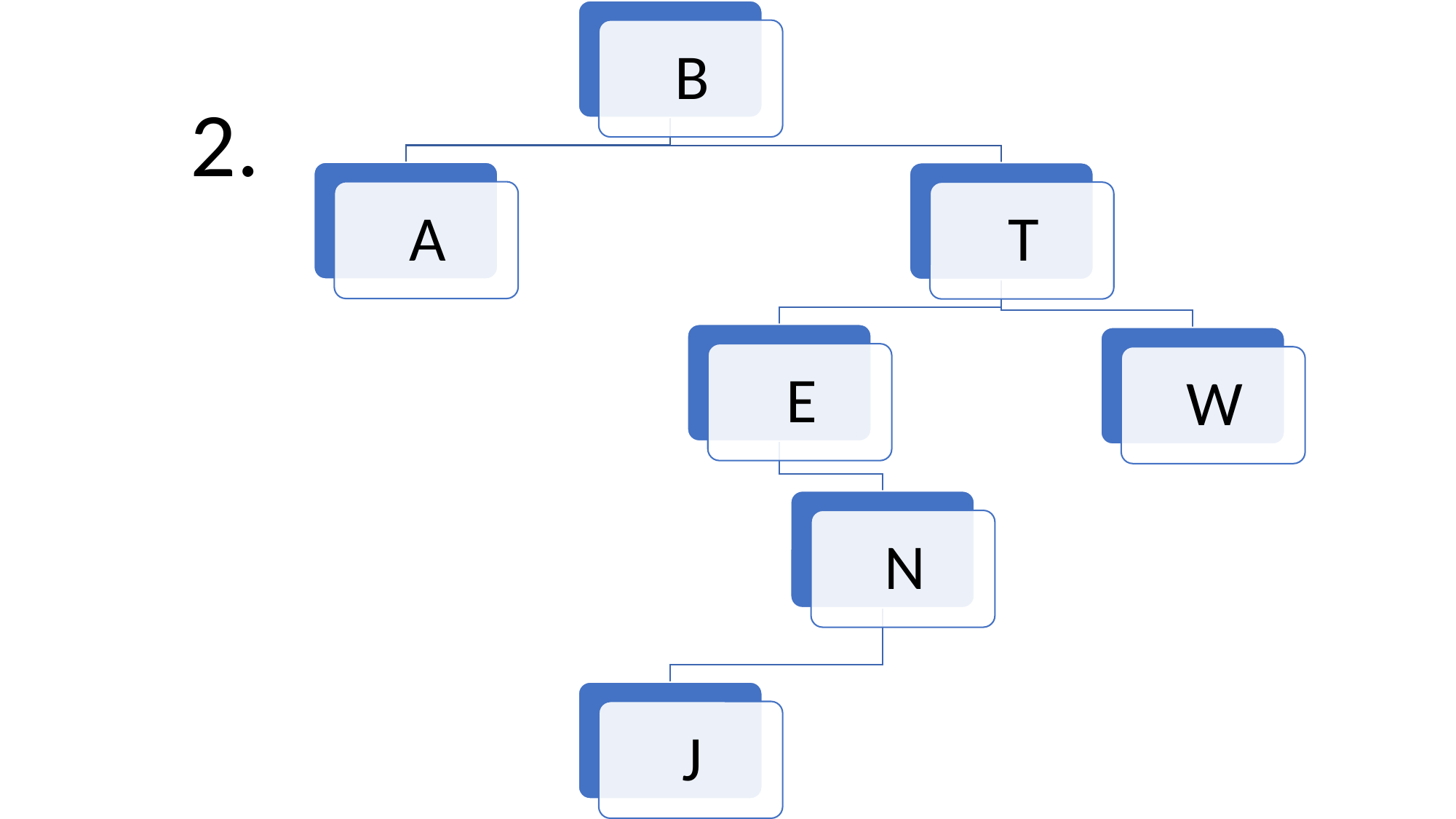

B
A
T
E
N
J
W
2.